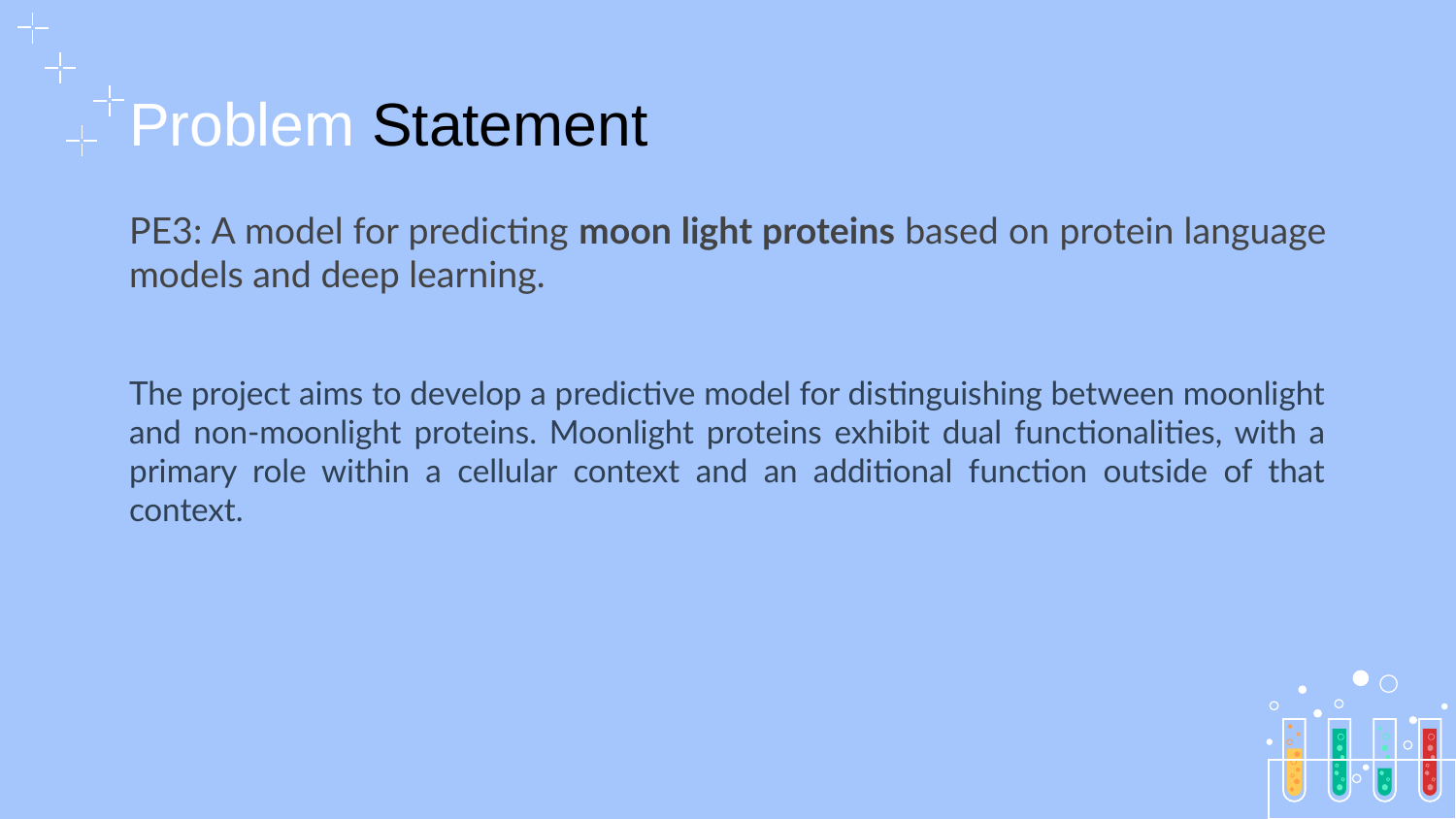

# Problem Statement
PE3: A model for predicting moon light proteins based on protein language models and deep learning.

The project aims to develop a predictive model for distinguishing between moonlight and non-moonlight proteins. Moonlight proteins exhibit dual functionalities, with a primary role within a cellular context and an additional function outside of that context.